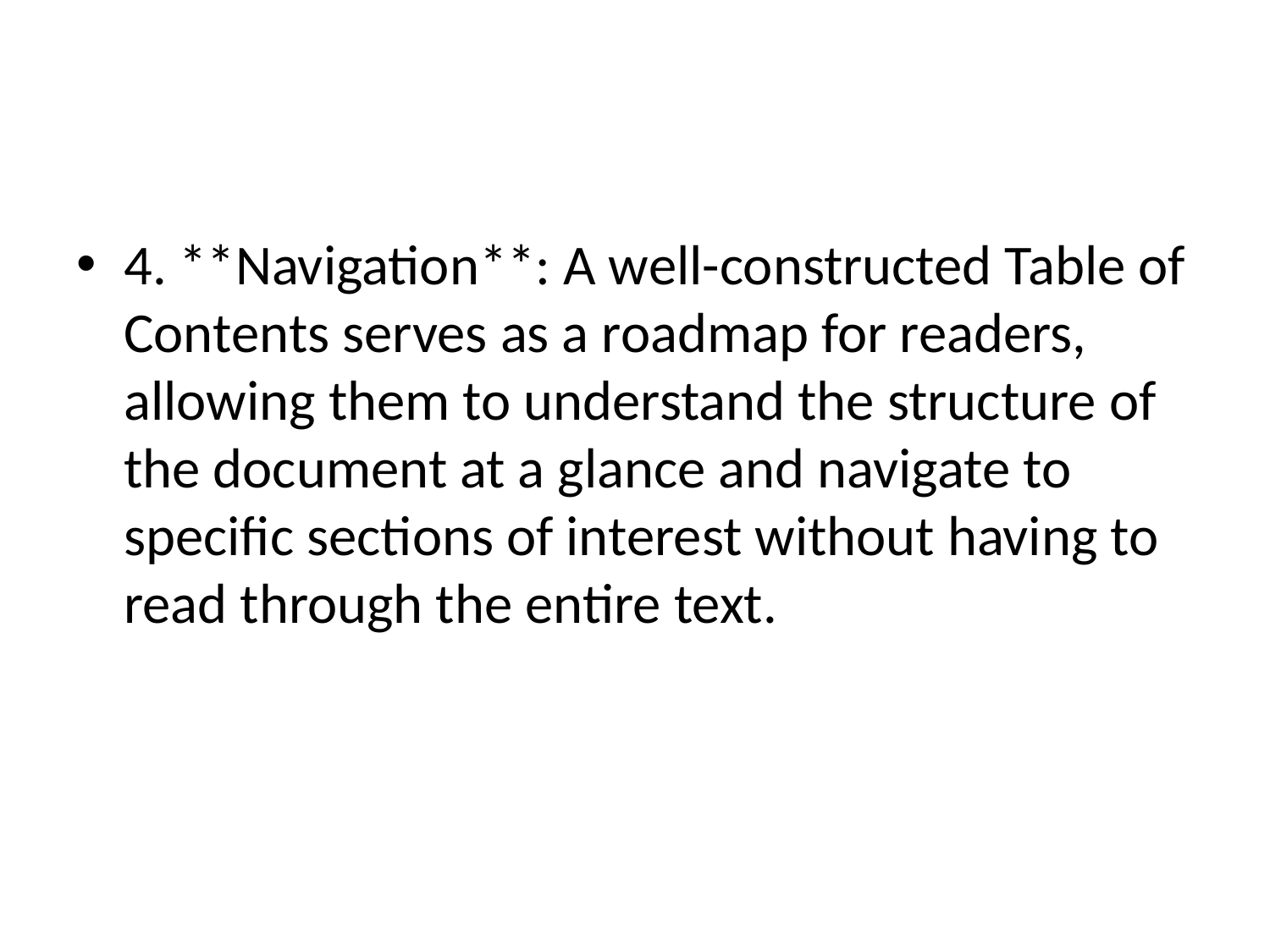

#
4. **Navigation**: A well-constructed Table of Contents serves as a roadmap for readers, allowing them to understand the structure of the document at a glance and navigate to specific sections of interest without having to read through the entire text.